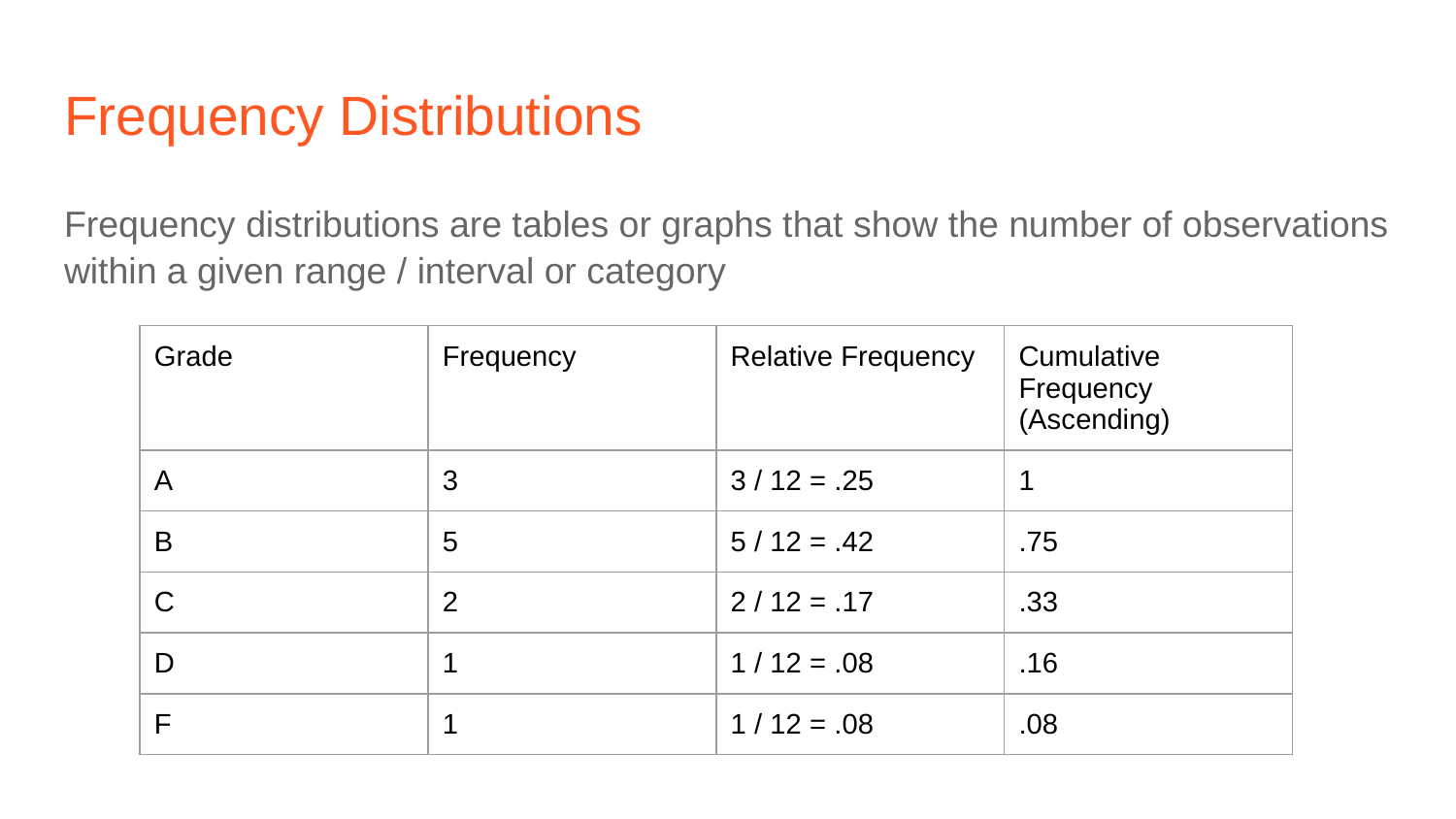

# Frequency Distributions
Frequency distributions are tables or graphs that show the number of observations within a given range / interval or category
| Grade | Frequency | Relative Frequency | Cumulative Frequency (Ascending) |
| --- | --- | --- | --- |
| A | 3 | 3 / 12 = .25 | 1 |
| B | 5 | 5 / 12 = .42 | .75 |
| C | 2 | 2 / 12 = .17 | .33 |
| D | 1 | 1 / 12 = .08 | .16 |
| F | 1 | 1 / 12 = .08 | .08 |